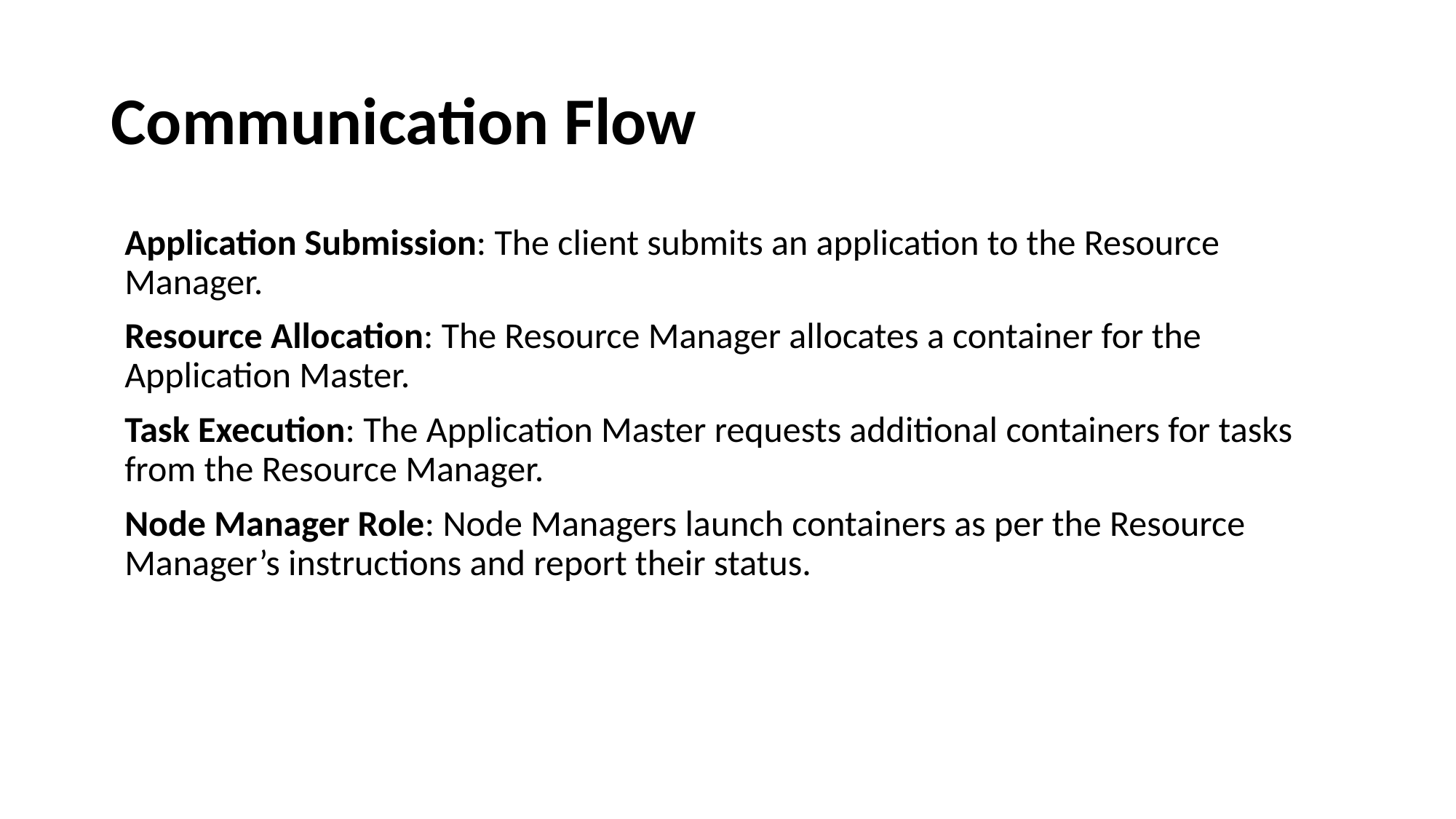

# Communication Flow
Application Submission: The client submits an application to the Resource Manager.
Resource Allocation: The Resource Manager allocates a container for the Application Master.
Task Execution: The Application Master requests additional containers for tasks from the Resource Manager.
Node Manager Role: Node Managers launch containers as per the Resource Manager’s instructions and report their status.